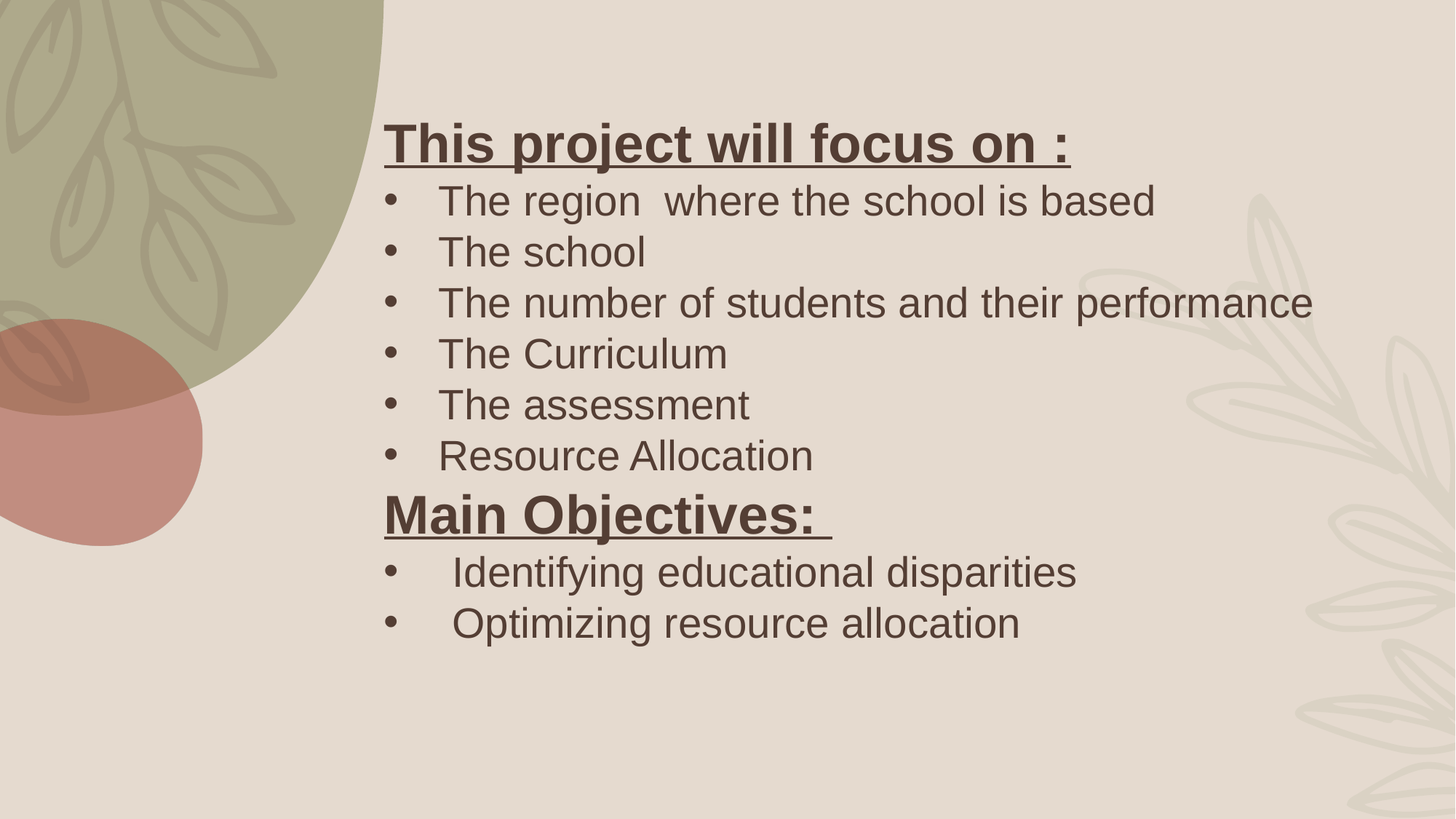

This project will focus on :
The region  where the school is based
The school
The number of students and their performance
The Curriculum
The assessment
Resource Allocation
Main Objectives:
Identifying educational disparities
Optimizing resource allocation